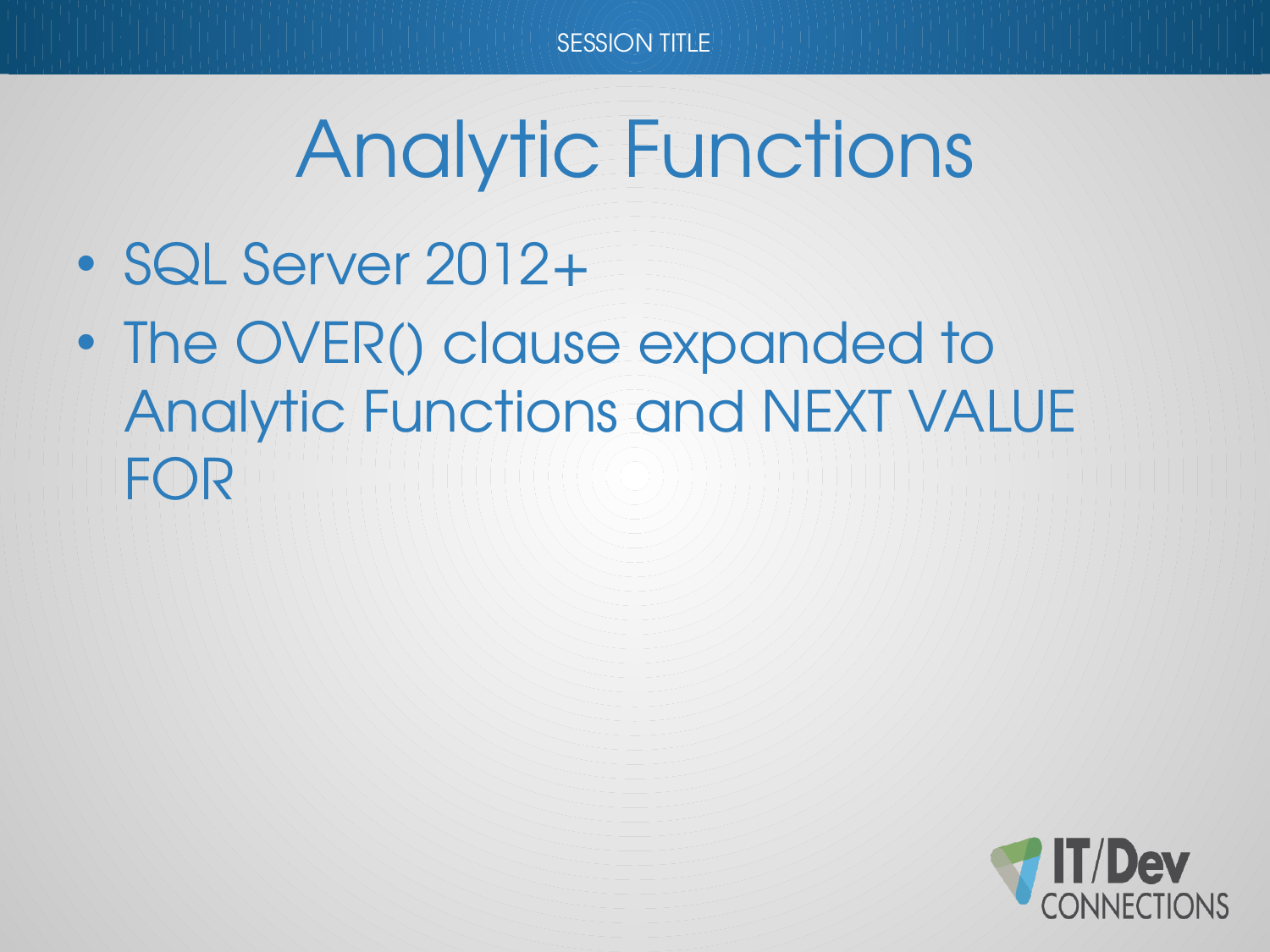

# Analytic Functions
SQL Server 2012+
The OVER() clause expanded to Analytic Functions and NEXT VALUE FOR